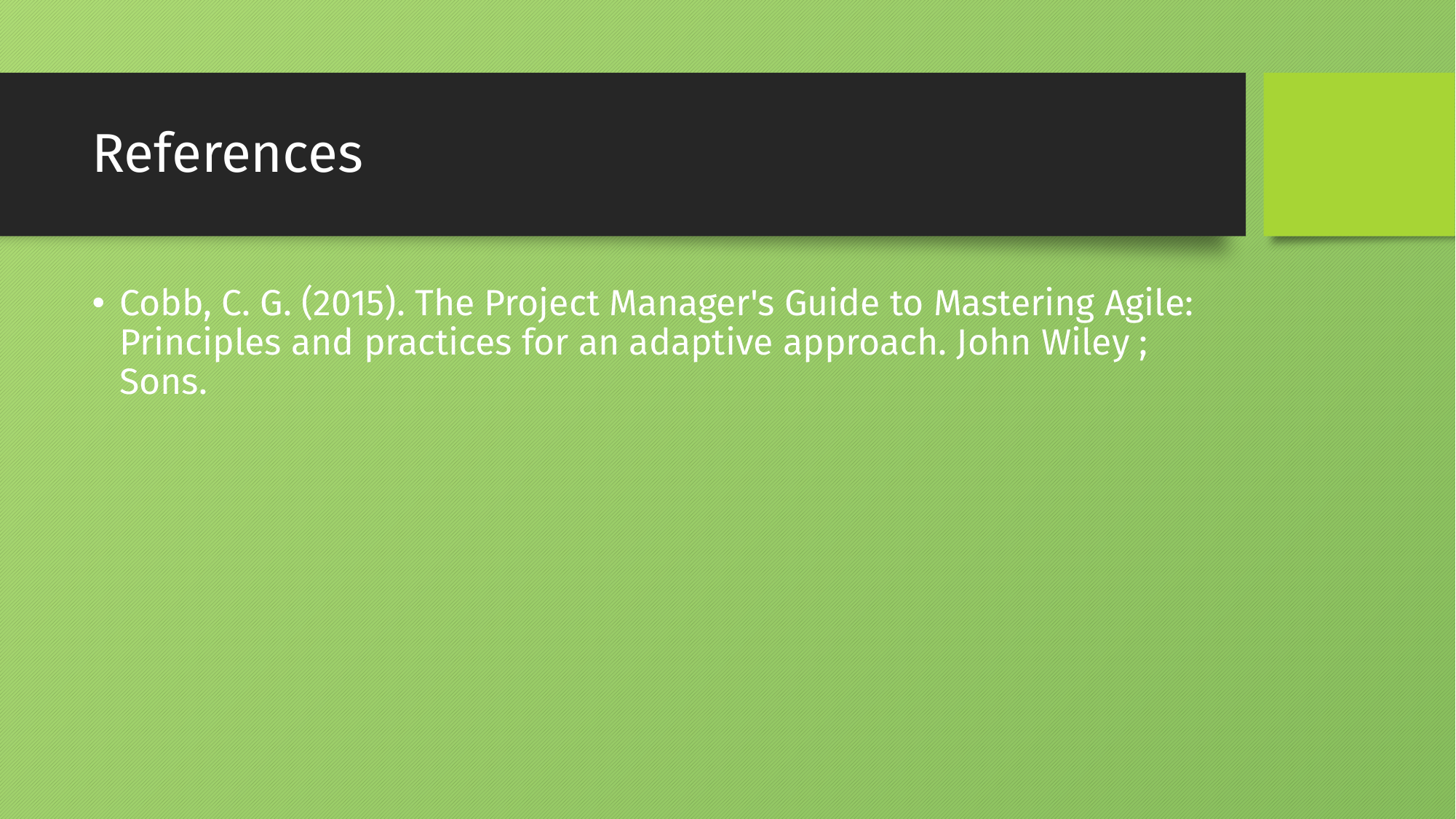

# References
Cobb, C. G. (2015). The Project Manager's Guide to Mastering Agile: Principles and practices for an adaptive approach. John Wiley ; Sons.